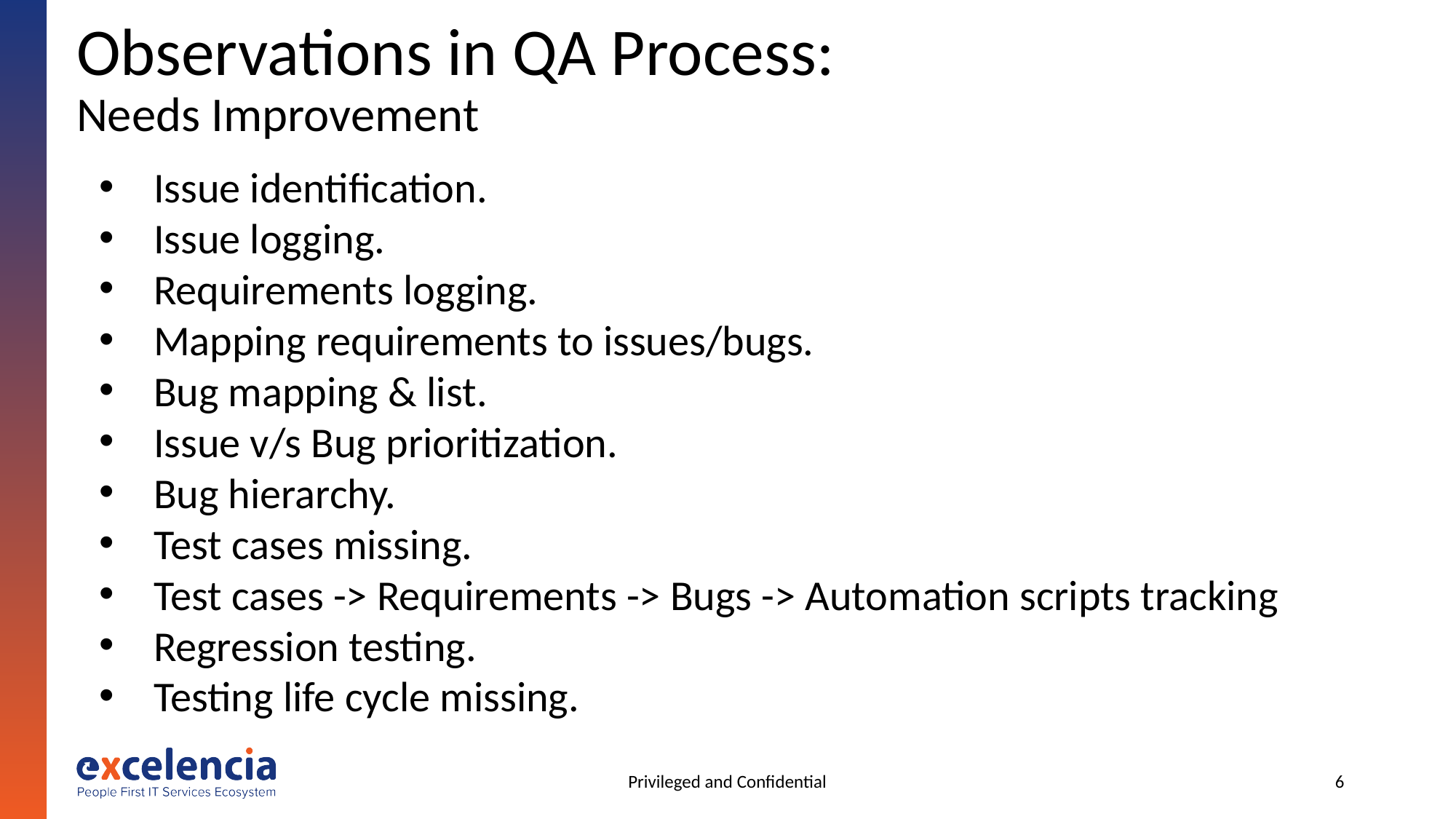

# Observations in QA Process: Needs Improvement
Issue identification.
Issue logging.
Requirements logging.
Mapping requirements to issues/bugs.
Bug mapping & list.
Issue v/s Bug prioritization.
Bug hierarchy.
Test cases missing.
Test cases -> Requirements -> Bugs -> Automation scripts tracking
Regression testing.
Testing life cycle missing.
Privileged and Confidential
6